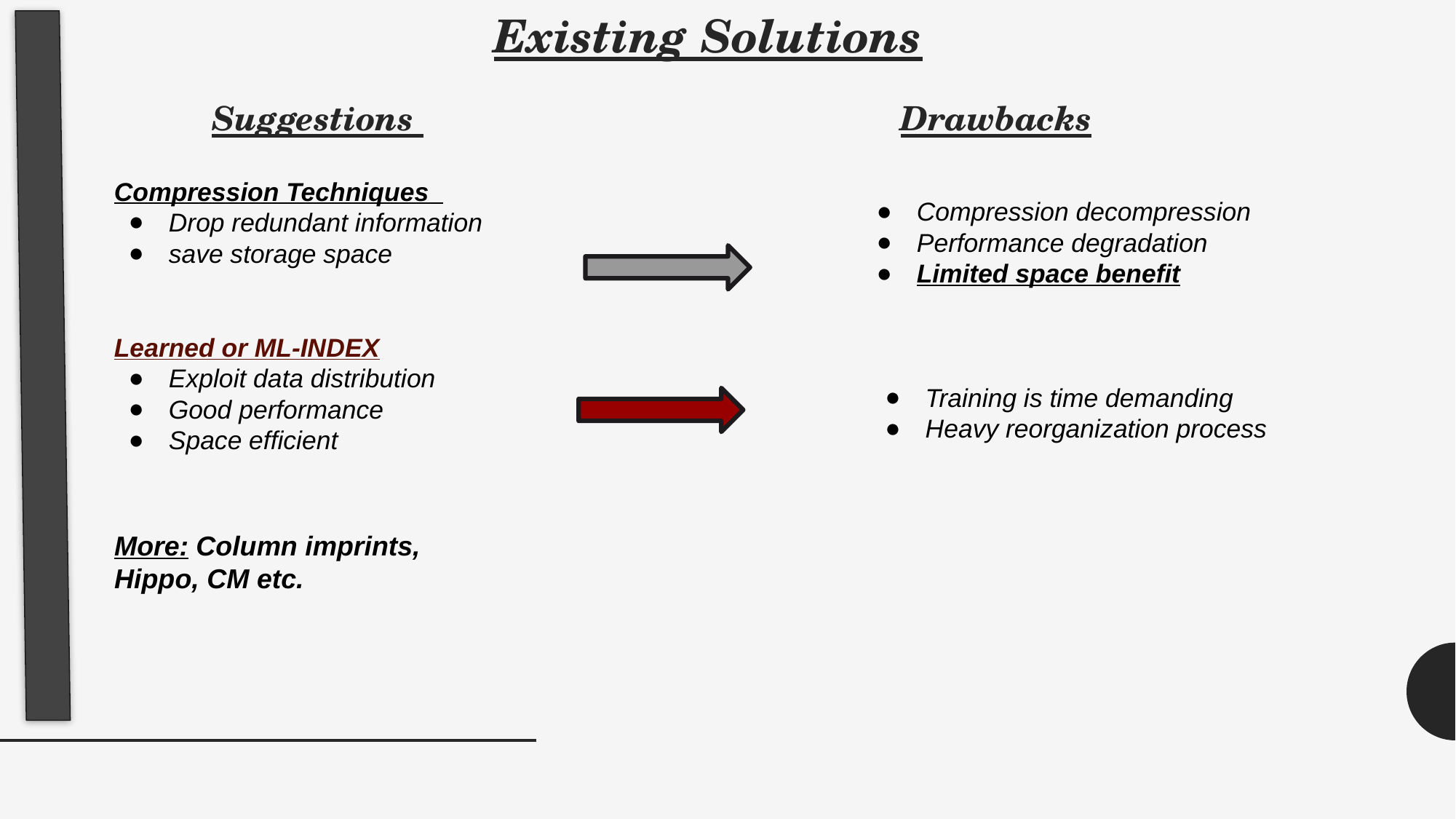

Existing Solutions
Suggestions
Drawbacks
Compression Techniques
Drop redundant information
save storage space

Compression decompression
Performance degradation
Limited space benefit

Learned or ML-INDEX
Exploit data distribution
Good performance
Space efficient

Training is time demanding
Heavy reorganization process

More: Column imprints,
Hippo, CM etc.